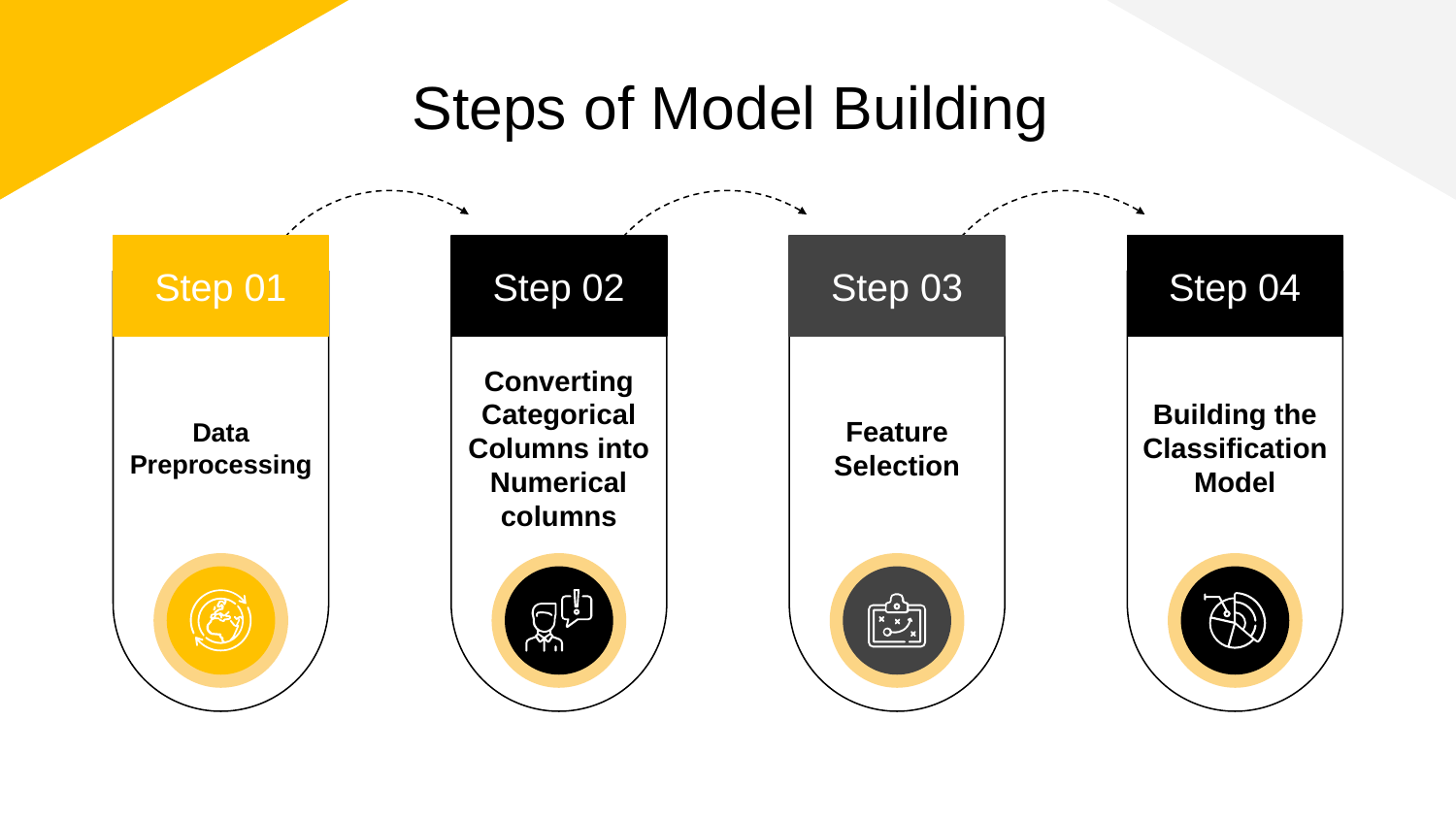

# Steps of Model Building

Step 01

Data Preprocessing

Step 02

Converting Categorical Columns into Numerical columns

Step 03

Feature Selection

Step 04

Building the Classification Model